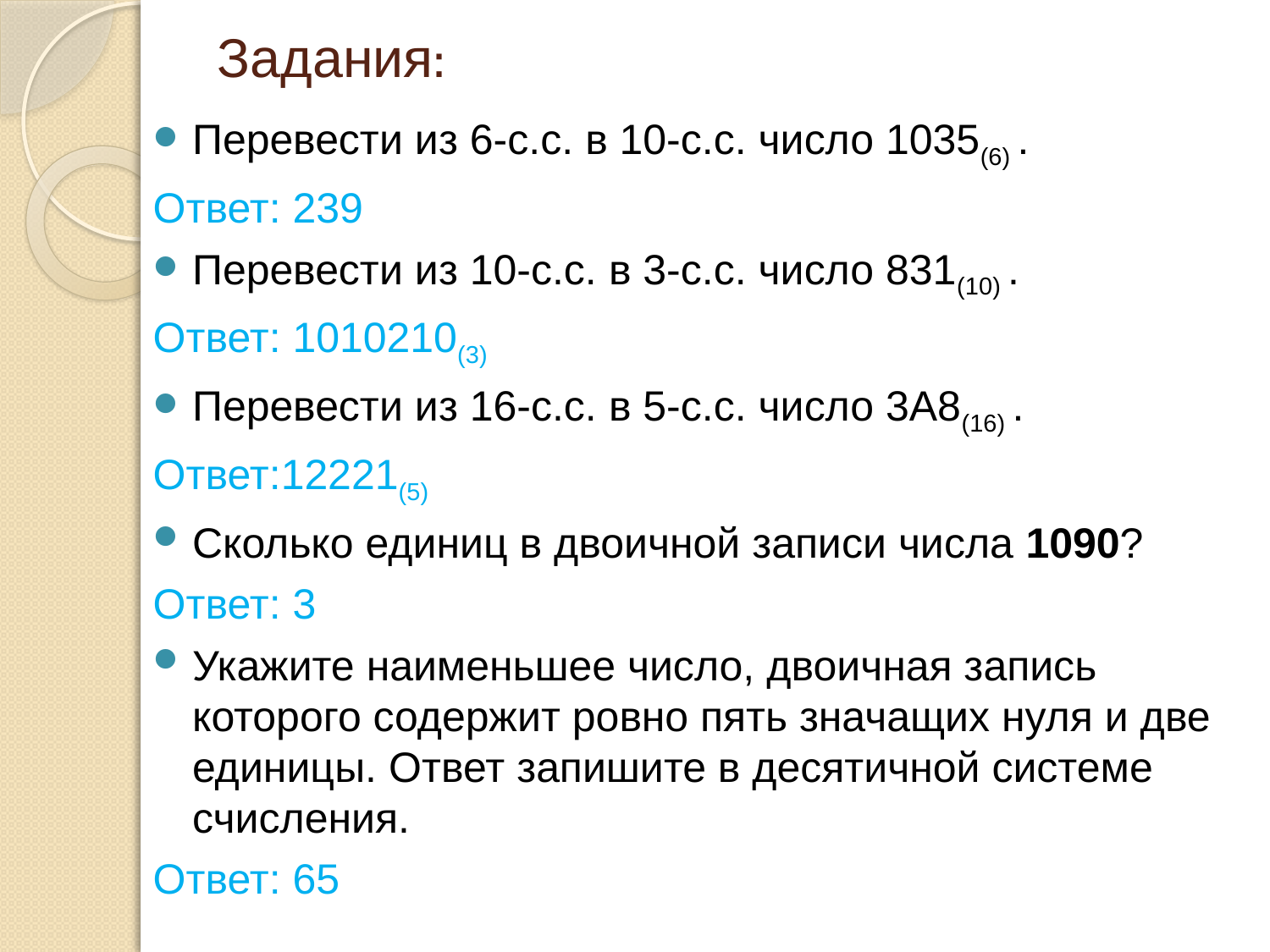

# Задания:
Перевести из 6-с.с. в 10-с.с. число 1035(6) .
Ответ: 239
Перевести из 10-с.с. в 3-с.с. число 831(10) .
Ответ: 1010210(3)
Перевести из 16-с.с. в 5-с.с. число 3А8(16) .
Ответ:12221(5)
Сколько единиц в двоичной записи числа 1090?
Ответ: 3
Укажите наименьшее число, двоичная запись которого содержит ровно пять значащих нуля и две единицы. Ответ запишите в десятичной системе счисления.
Ответ: 65